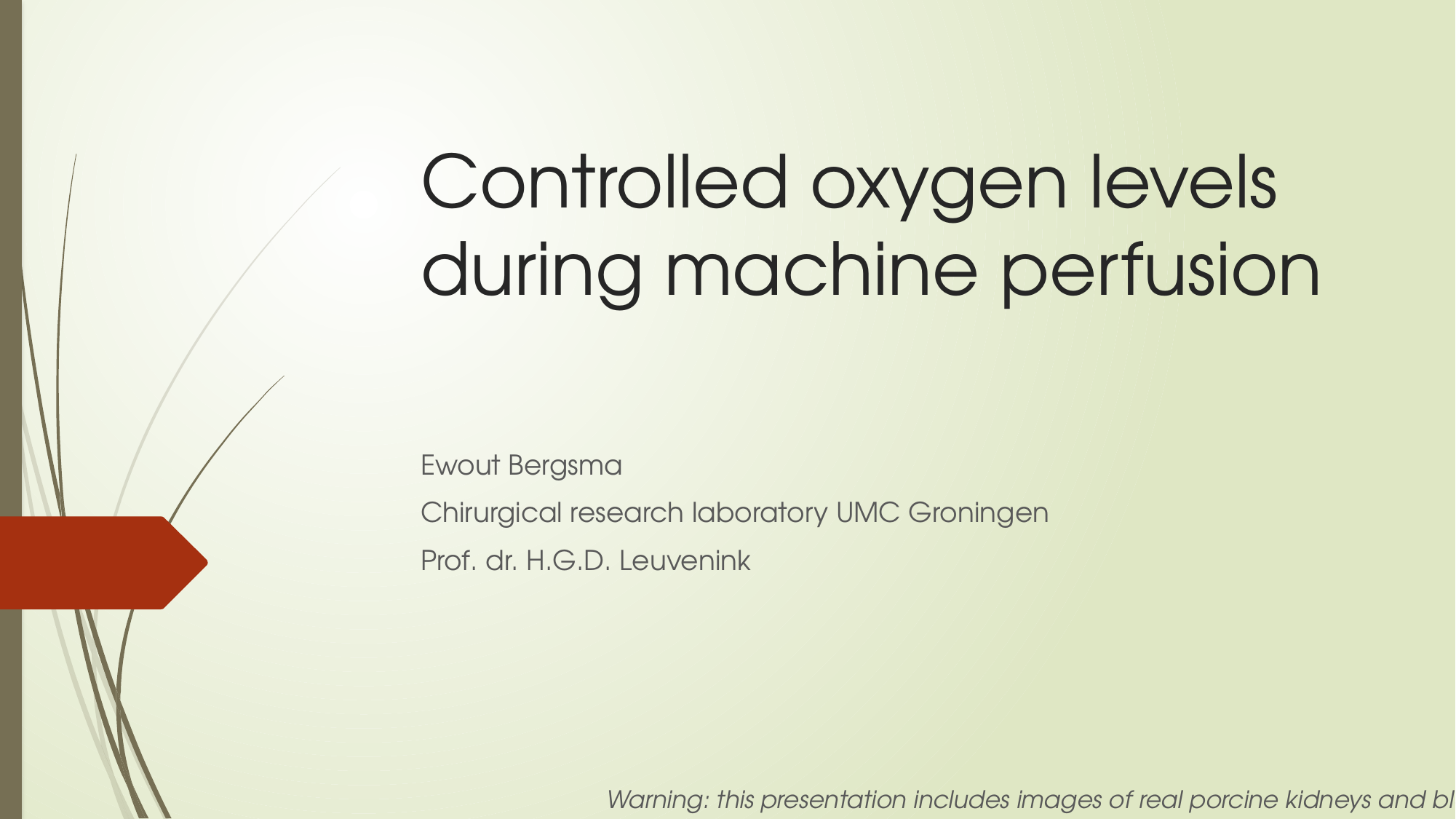

# Controlled oxygen levels during machine perfusion
Ewout Bergsma
Chirurgical research laboratory UMC Groningen
Prof. dr. H.G.D. Leuvenink

Warning: this presentation includes images of real porcine kidneys and blood